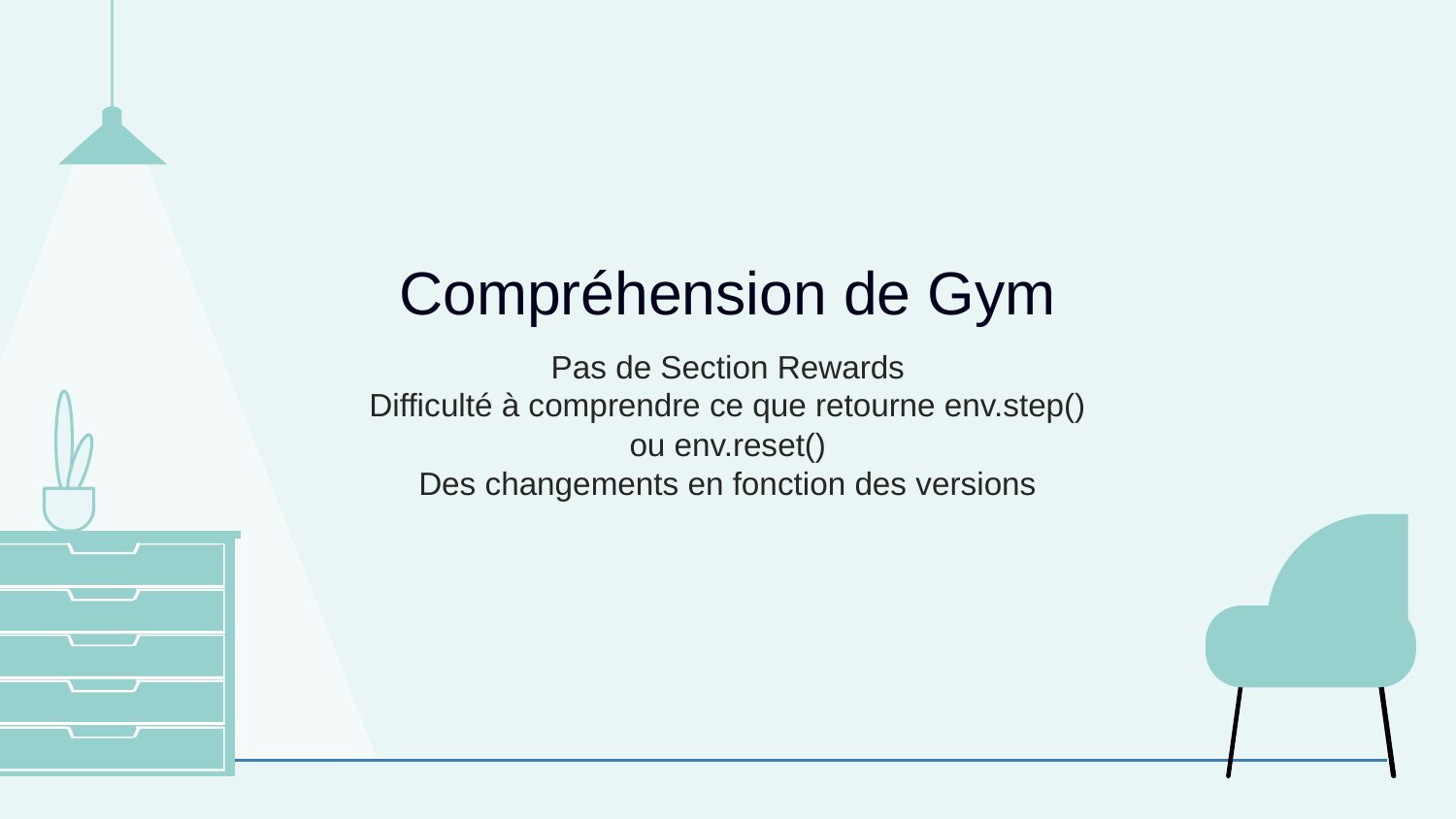

# Compréhension de Gym
Pas de Section Rewards
Difficulté à comprendre ce que retourne env.step() ou env.reset()
Des changements en fonction des versions